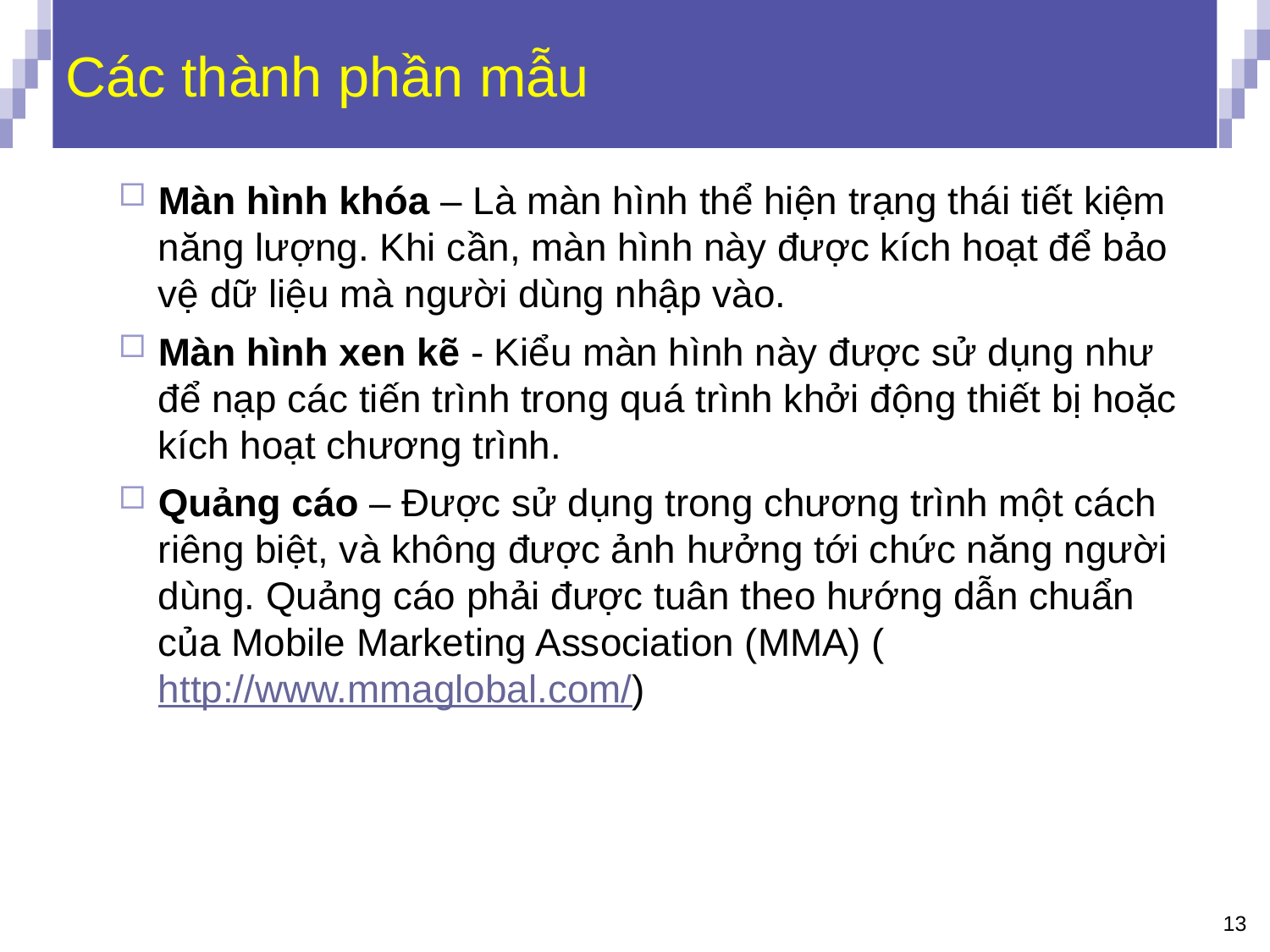

# Các thành phần mẫu
Màn hình khóa – Là màn hình thể hiện trạng thái tiết kiệm năng lượng. Khi cần, màn hình này được kích hoạt để bảo vệ dữ liệu mà người dùng nhập vào.
Màn hình xen kẽ - Kiểu màn hình này được sử dụng như để nạp các tiến trình trong quá trình khởi động thiết bị hoặc kích hoạt chương trình.
Quảng cáo – Được sử dụng trong chương trình một cách riêng biệt, và không được ảnh hưởng tới chức năng người dùng. Quảng cáo phải được tuân theo hướng dẫn chuẩn của Mobile Marketing Association (MMA) (http://www.mmaglobal.com/)
13